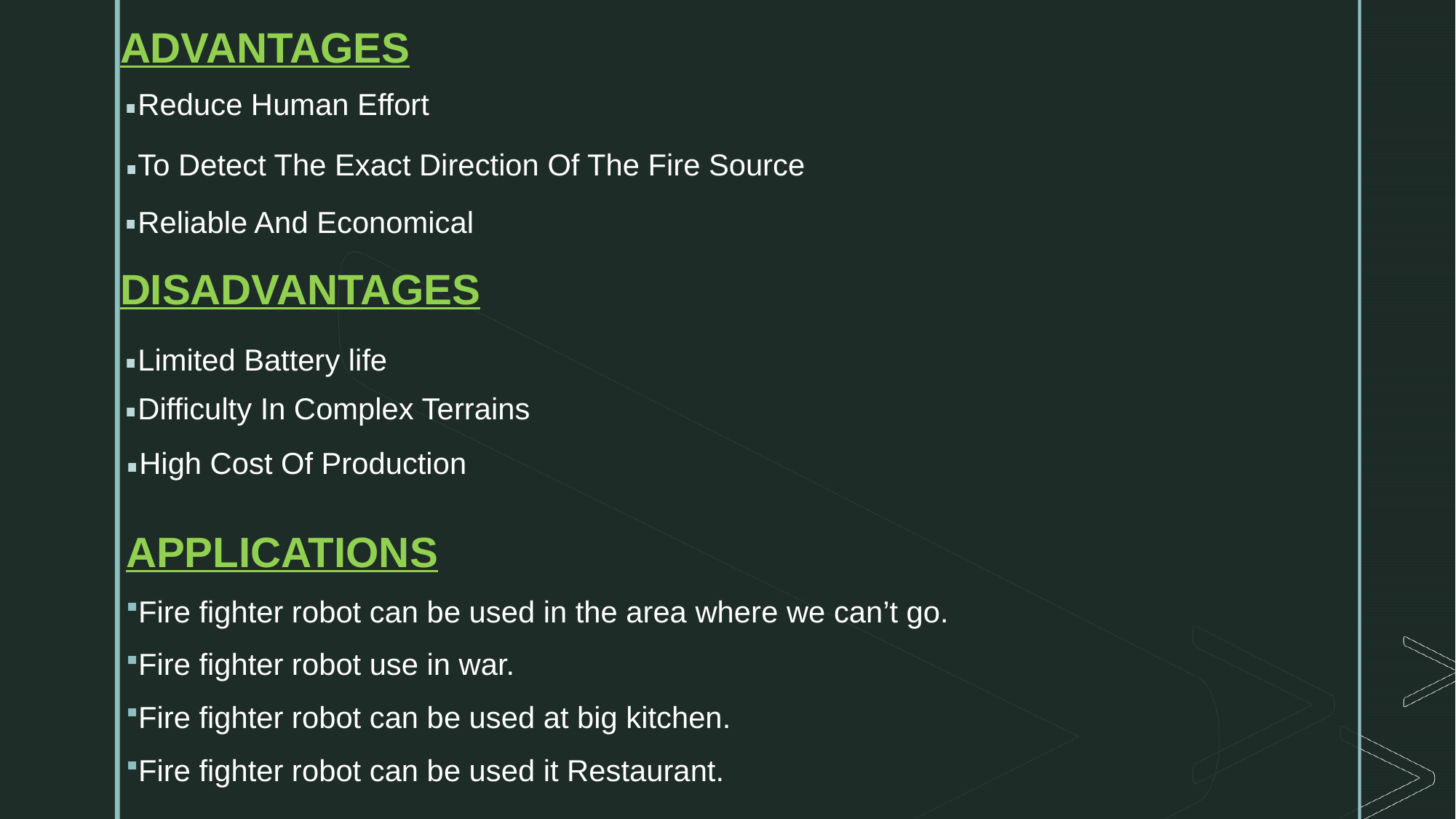

ADVANTAGES
.
Reduce Human Effort
.
To Detect The Exact Direction Of The Fire Source
.
Reliable And Economical
DISADVANTAGES
.
.
Limited Battery life
Difficulty In Complex Terrains
.
High Cost Of Production
APPLICATIONS
Fire fighter robot can be used in the area where we can’t go.
Fire fighter robot use in war.
Fire fighter robot can be used at big kitchen.
Fire fighter robot can be used it Restaurant.